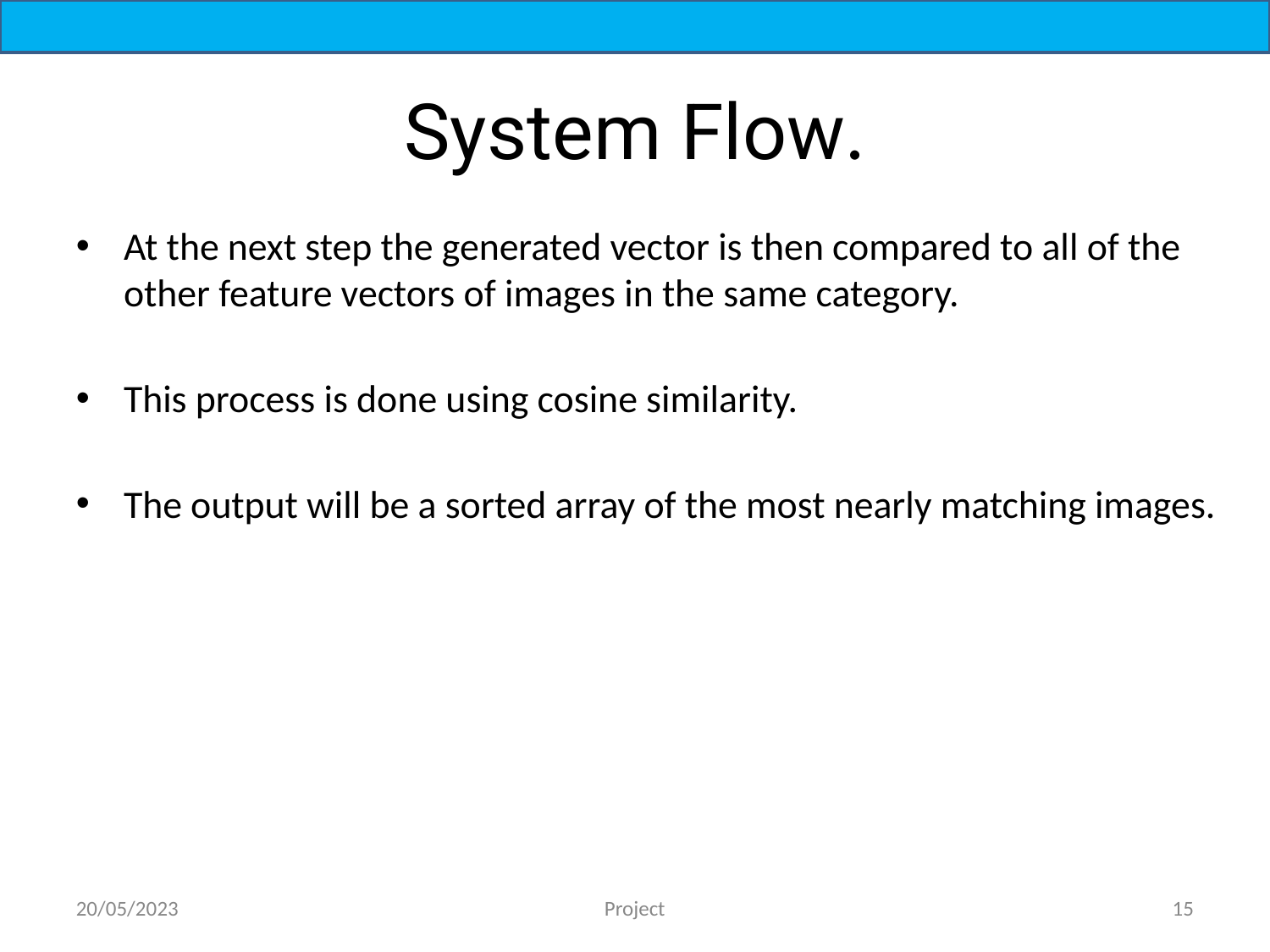

System Flow.
At the next step the generated vector is then compared to all of the other feature vectors of images in the same category.

This process is done using cosine similarity.

The output will be a sorted array of the most nearly matching images.

20/05/2023
Project
15